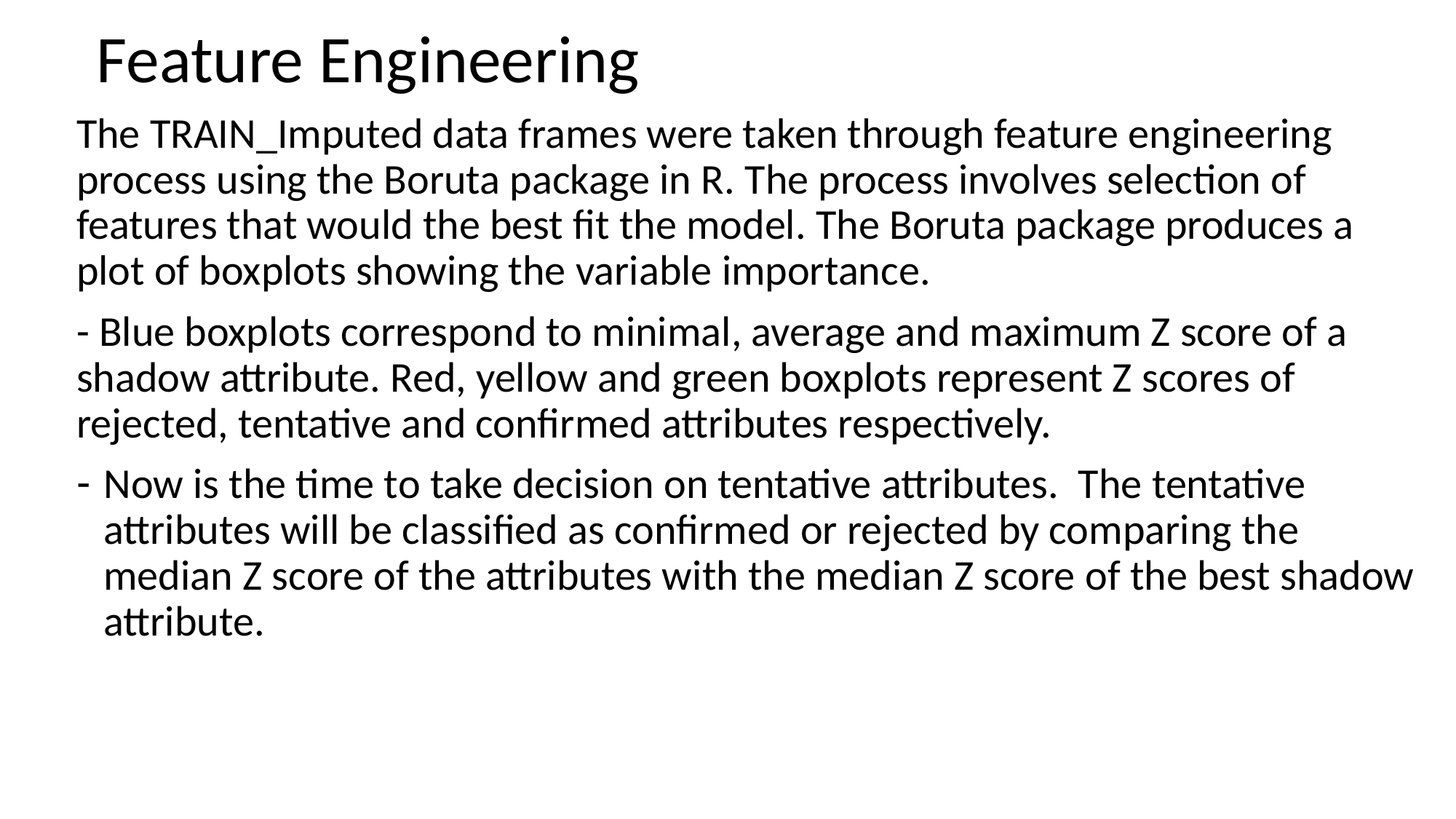

# Feature Engineering
The TRAIN_Imputed data frames were taken through feature engineering process using the Boruta package in R. The process involves selection of features that would the best fit the model. The Boruta package produces a plot of boxplots showing the variable importance.
- Blue boxplots correspond to minimal, average and maximum Z score of a shadow attribute. Red, yellow and green boxplots represent Z scores of rejected, tentative and confirmed attributes respectively.
Now is the time to take decision on tentative attributes.  The tentative attributes will be classified as confirmed or rejected by comparing the median Z score of the attributes with the median Z score of the best shadow attribute.